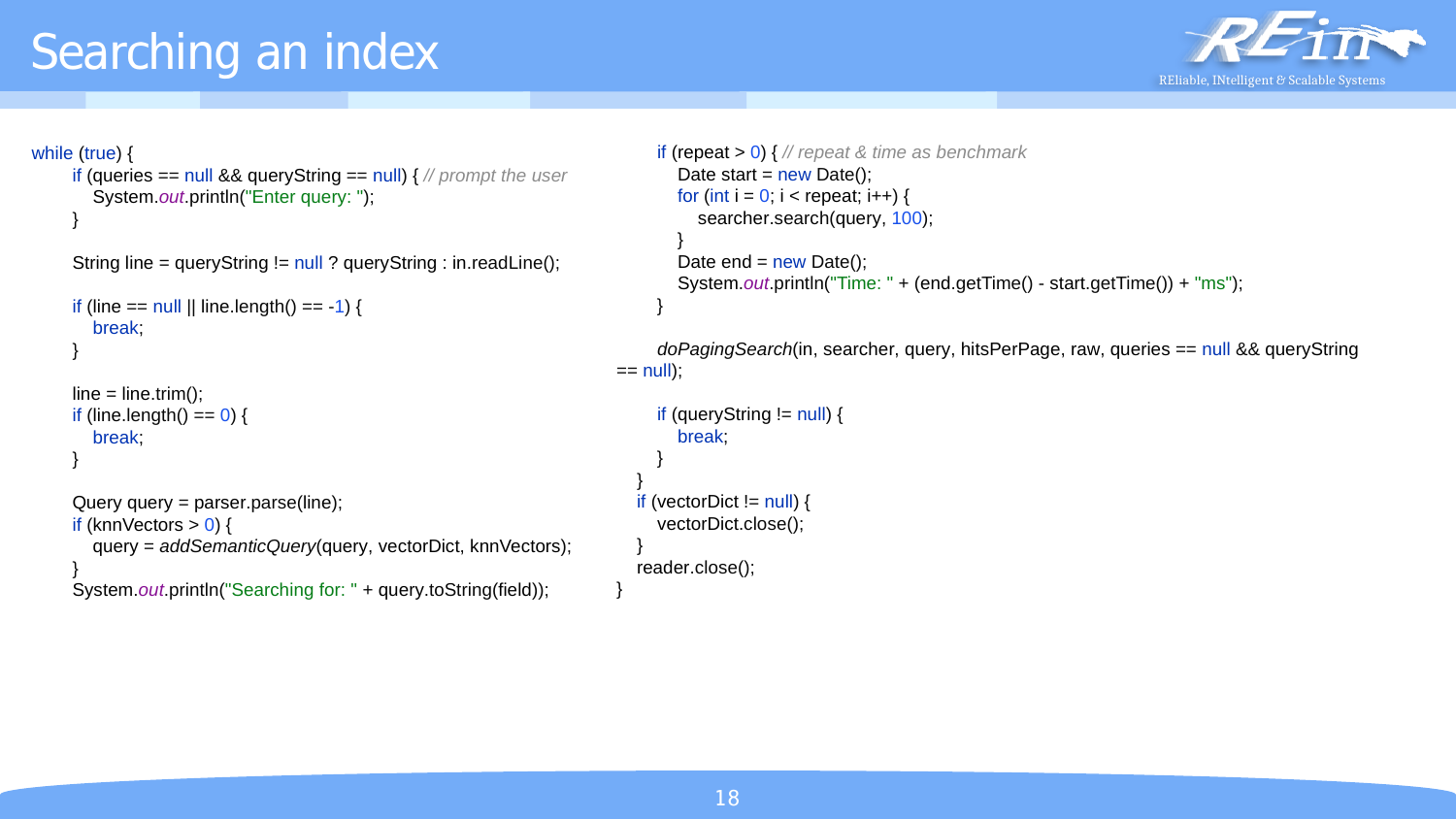

# Searching an index
        if (repeat > 0) { // repeat & time as benchmark
            Date start = new Date();
            for (int i = 0; i < repeat; i++) {
                searcher.search(query, 100);
            }
            Date end = new Date();
            System.out.println("Time: " + (end.getTime() - start.getTime()) + "ms");
        }
        doPagingSearch(in, searcher, query, hitsPerPage, raw, queries == null && queryString == null);
        if (queryString != null) {
            break;
        }
    }
    if (vectorDict != null) {
        vectorDict.close();
    }
    reader.close();
}

while (true) {
        if (queries == null && queryString == null) { // prompt the user
            System.out.println("Enter query: ");
        }
        String line = queryString != null ? queryString : in.readLine();
        if (line == null || line.length() == -1) {
            break;
        }
        line = line.trim();
        if (line.length() == 0) {
            break;
        }
        Query query = parser.parse(line);
        if (knnVectors > 0) {
            query = addSemanticQuery(query, vectorDict, knnVectors);
        }
        System.out.println("Searching for: " + query.toString(field));

18